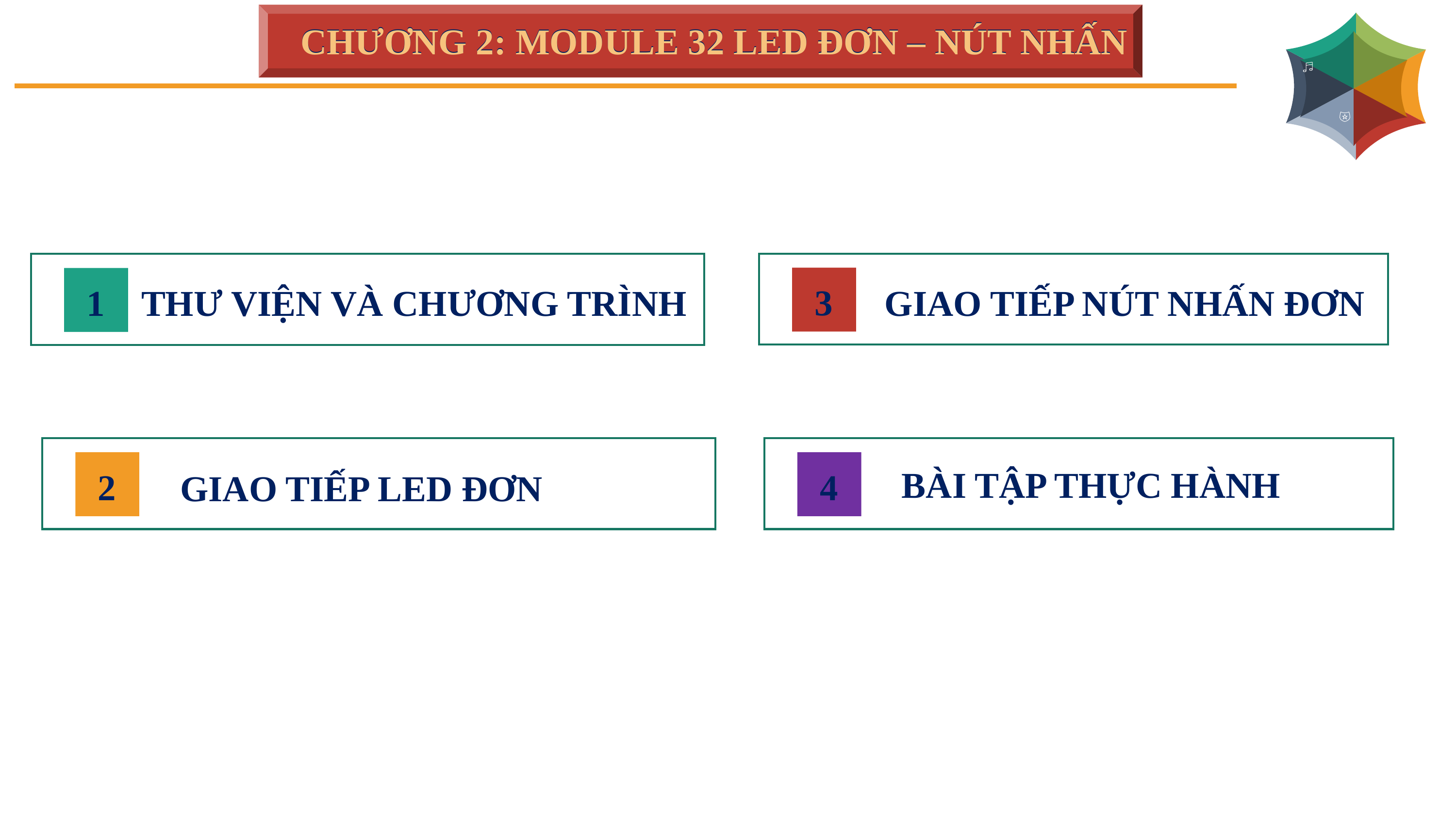

CHƯƠNG 2: MODULE 32 LED ĐƠN – NÚT NHẤN
CHƯƠNG 2: MODULE 32 LED ĐƠN – NÚT NHẤN

3
1
GIAO TIẾP NÚT NHẤN ĐƠN
THƯ VIỆN VÀ CHƯƠNG TRÌNH

BÀI TẬP THỰC HÀNH
2
4
GIAO TIẾP LED ĐƠN